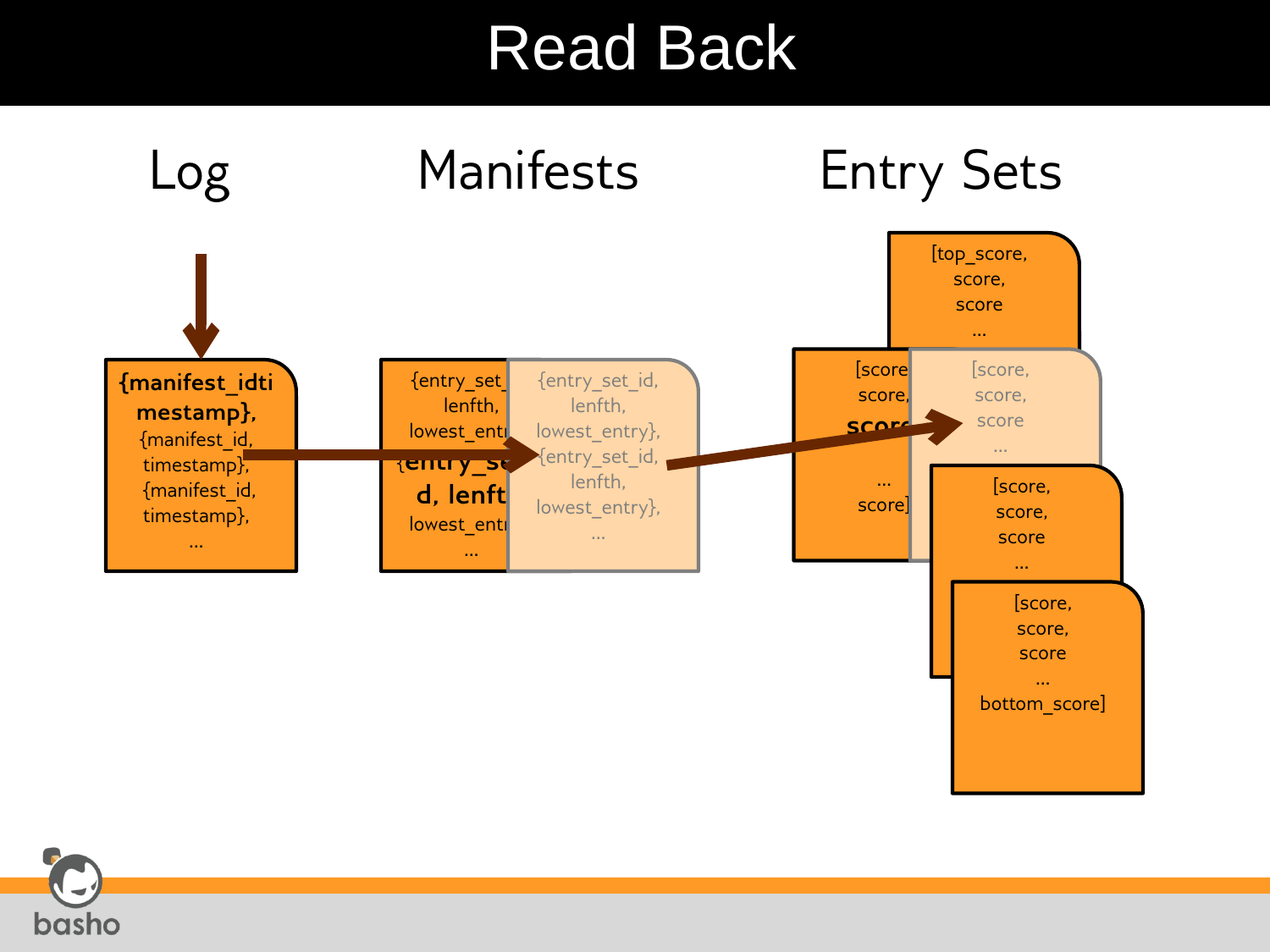

Read Back

Log
Manifests
Entry Sets
#
[top_score,
score,
score
…

[score,
score,
score,

…
score]
[score,
score,
score
…

{manifest_idtimestamp},
{manifest_id, timestamp},
 {manifest_id, timestamp},
…

{entry_set_id, lenfth, lowest_entry},
{entry_set_id, lenfth, lowest_entry},
…

{entry_set_id, lenfth, lowest_entry},
{entry_set_id, lenfth, lowest_entry},
…

[score,
score,
score
…

[score,
score,
score
…
bottom_score]